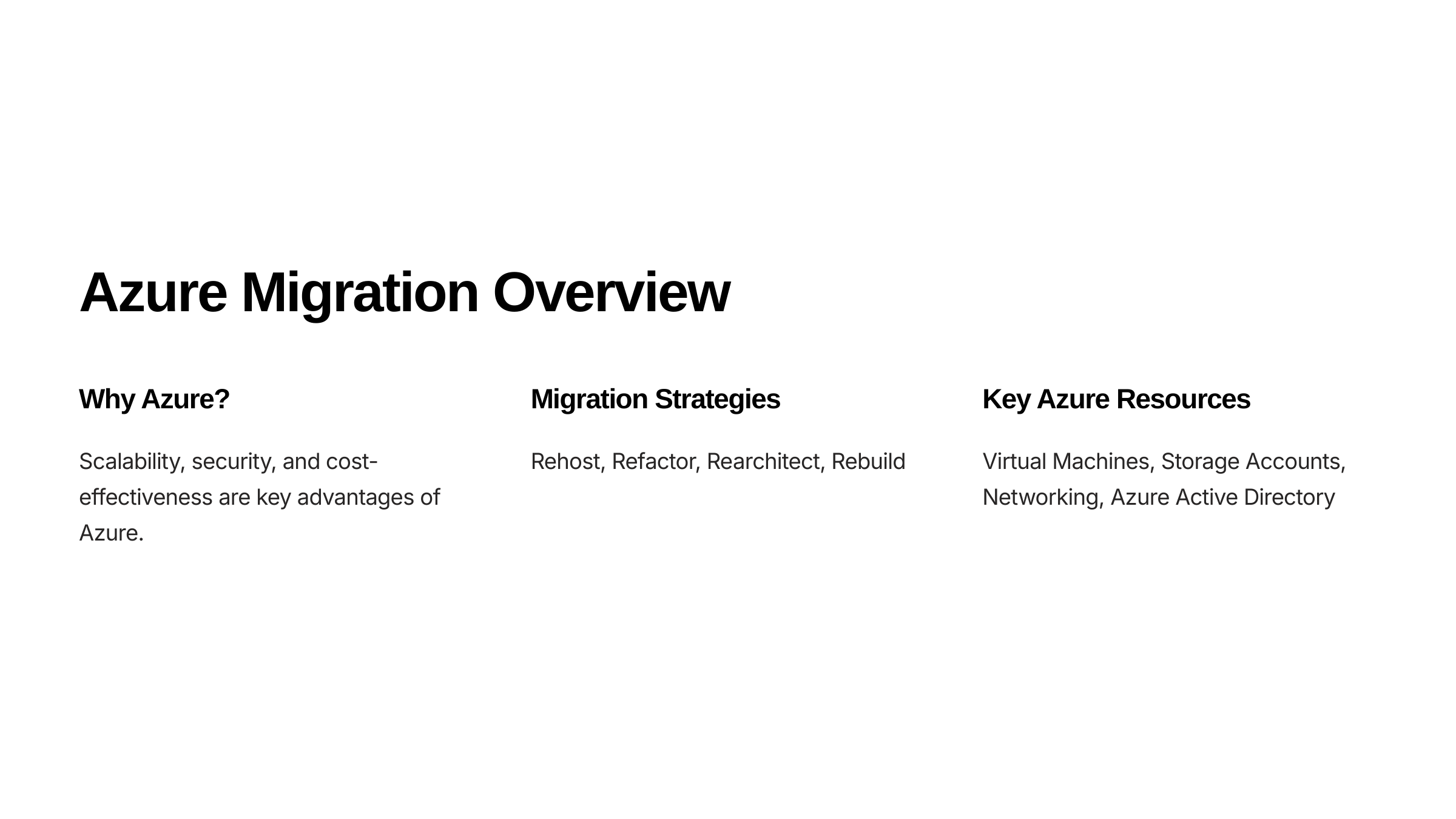

Azure Migration Overview
Why Azure?
Migration Strategies
Key Azure Resources
Scalability, security, and cost-effectiveness are key advantages of Azure.
Rehost, Refactor, Rearchitect, Rebuild
Virtual Machines, Storage Accounts, Networking, Azure Active Directory